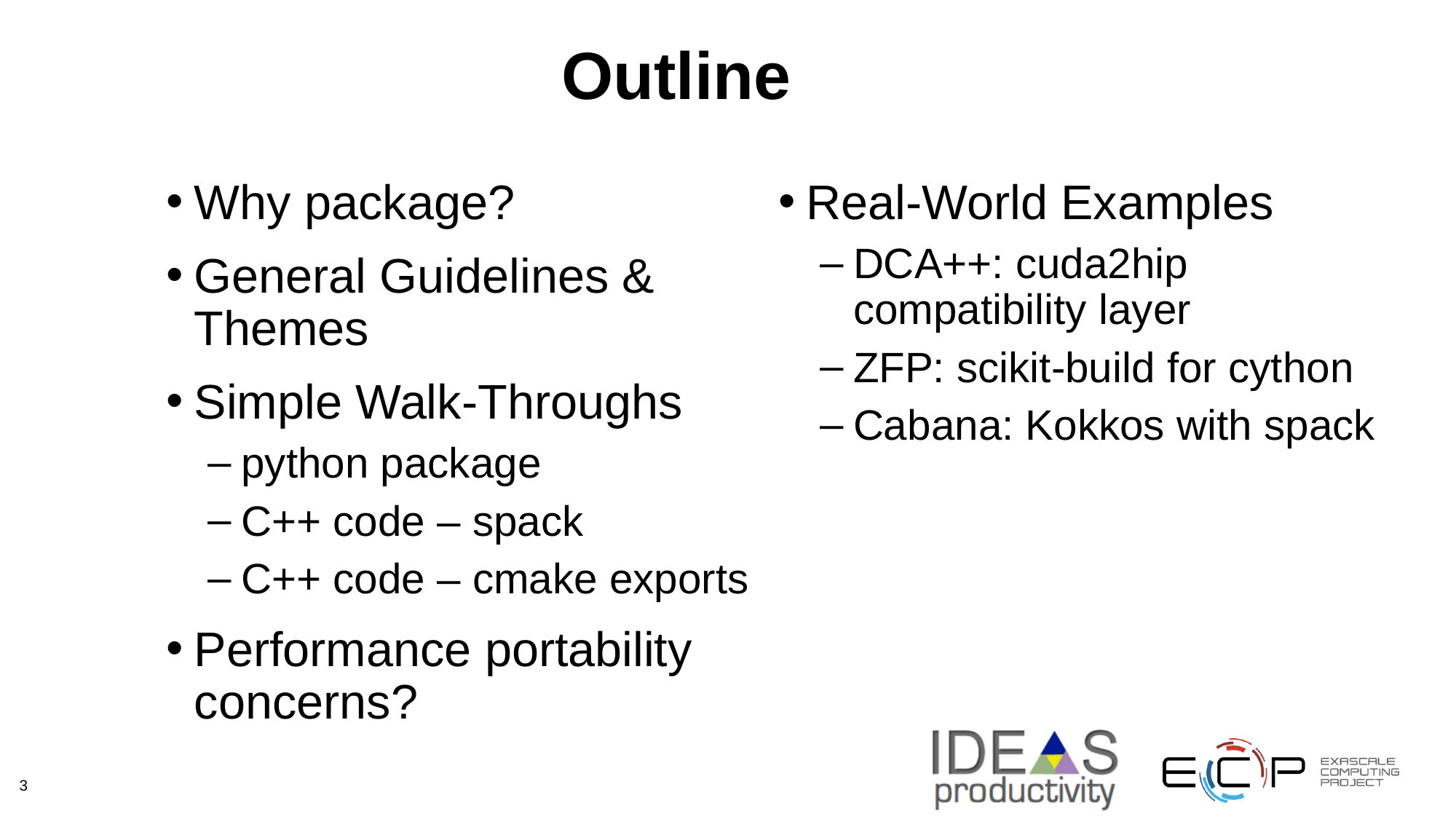

# Outline
Why package?
General Guidelines & Themes
Simple Walk-Throughs
python package
C++ code – spack
C++ code – cmake exports
Performance portability concerns?
Real-World Examples
DCA++: cuda2hip compatibility layer
ZFP: scikit-build for cython
Cabana: Kokkos with spack